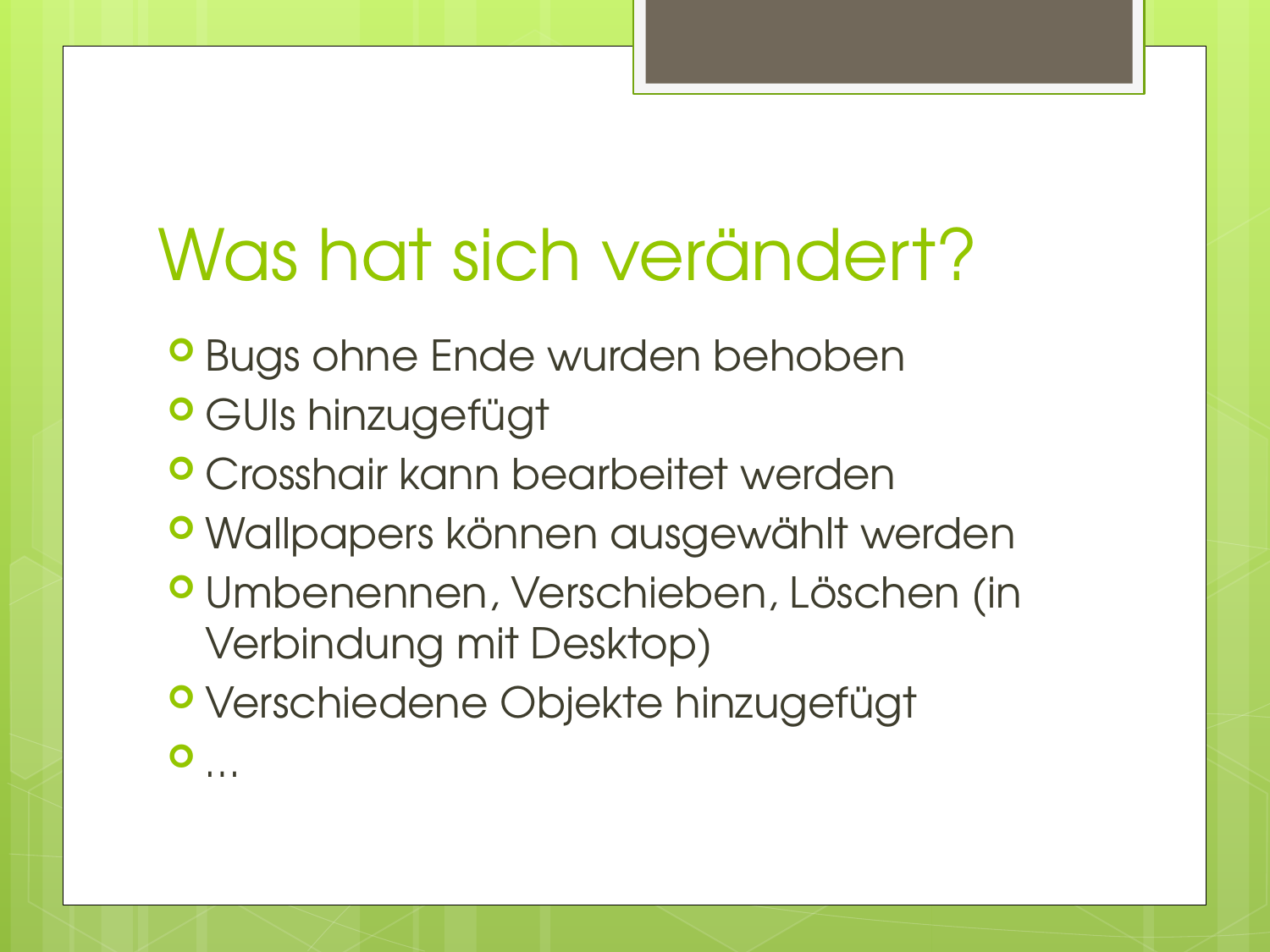

# Was hat sich verändert?
Bugs ohne Ende wurden behoben
GUIs hinzugefügt
Crosshair kann bearbeitet werden
Wallpapers können ausgewählt werden
Umbenennen, Verschieben, Löschen (in Verbindung mit Desktop)
Verschiedene Objekte hinzugefügt
…